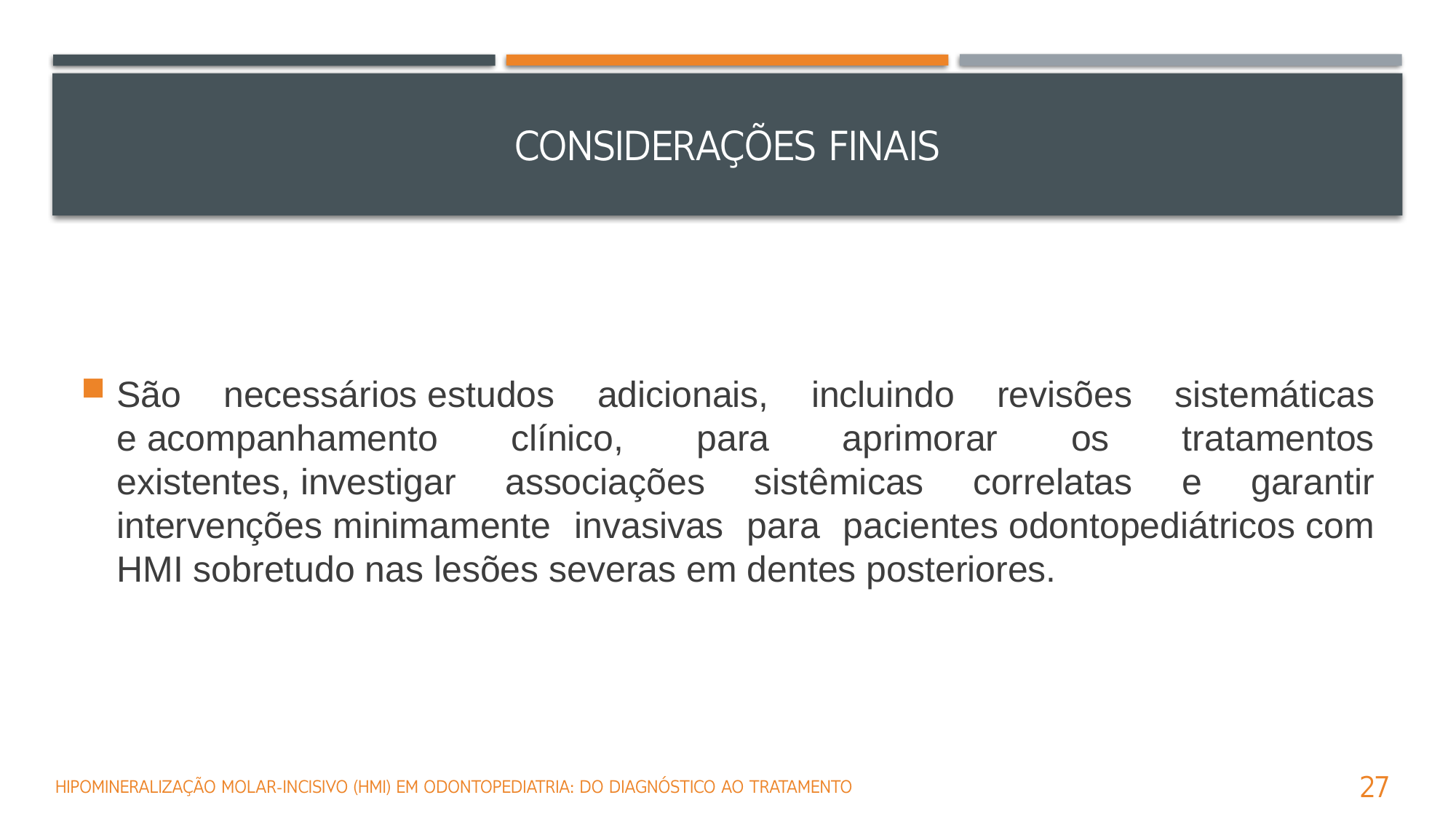

# CONSIDERAÇÕES FINAIS

São necessários estudos adicionais, incluindo revisões sistemáticas e acompanhamento clínico, para aprimorar os tratamentos existentes, investigar associações sistêmicas correlatas e garantir intervenções minimamente invasivas para pacientes odontopediátricos com HMI sobretudo nas lesões severas em dentes posteriores.

        Hipomineralização Molar-incisivo (HMI) em Odontopediatria: Do Diagnóstico Ao Tratamento
27